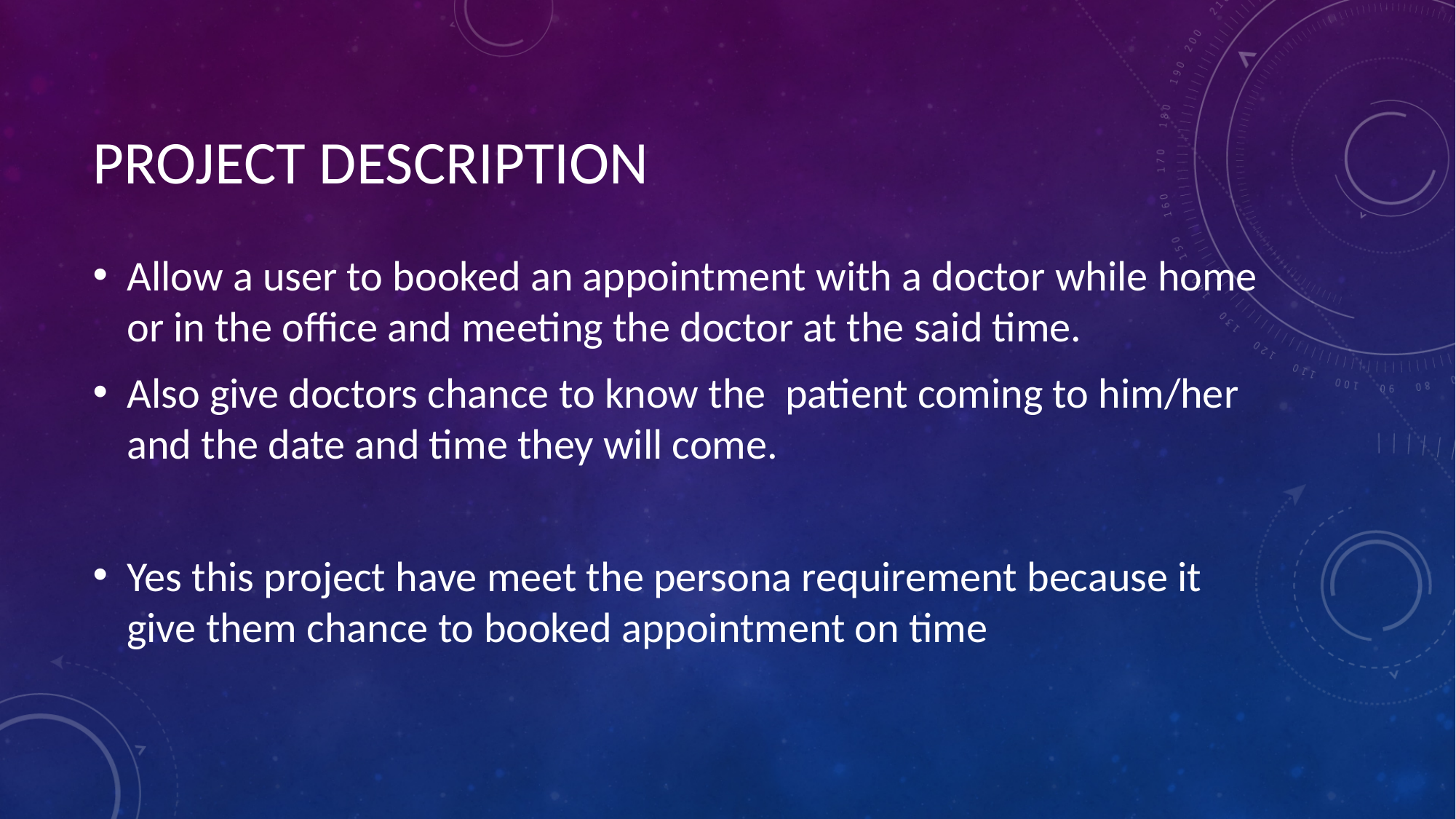

# Project description
Allow a user to booked an appointment with a doctor while home or in the office and meeting the doctor at the said time.
Also give doctors chance to know the  patient coming to him/her and the date and time they will come.

Yes this project have meet the persona requirement because it give them chance to booked appointment on time